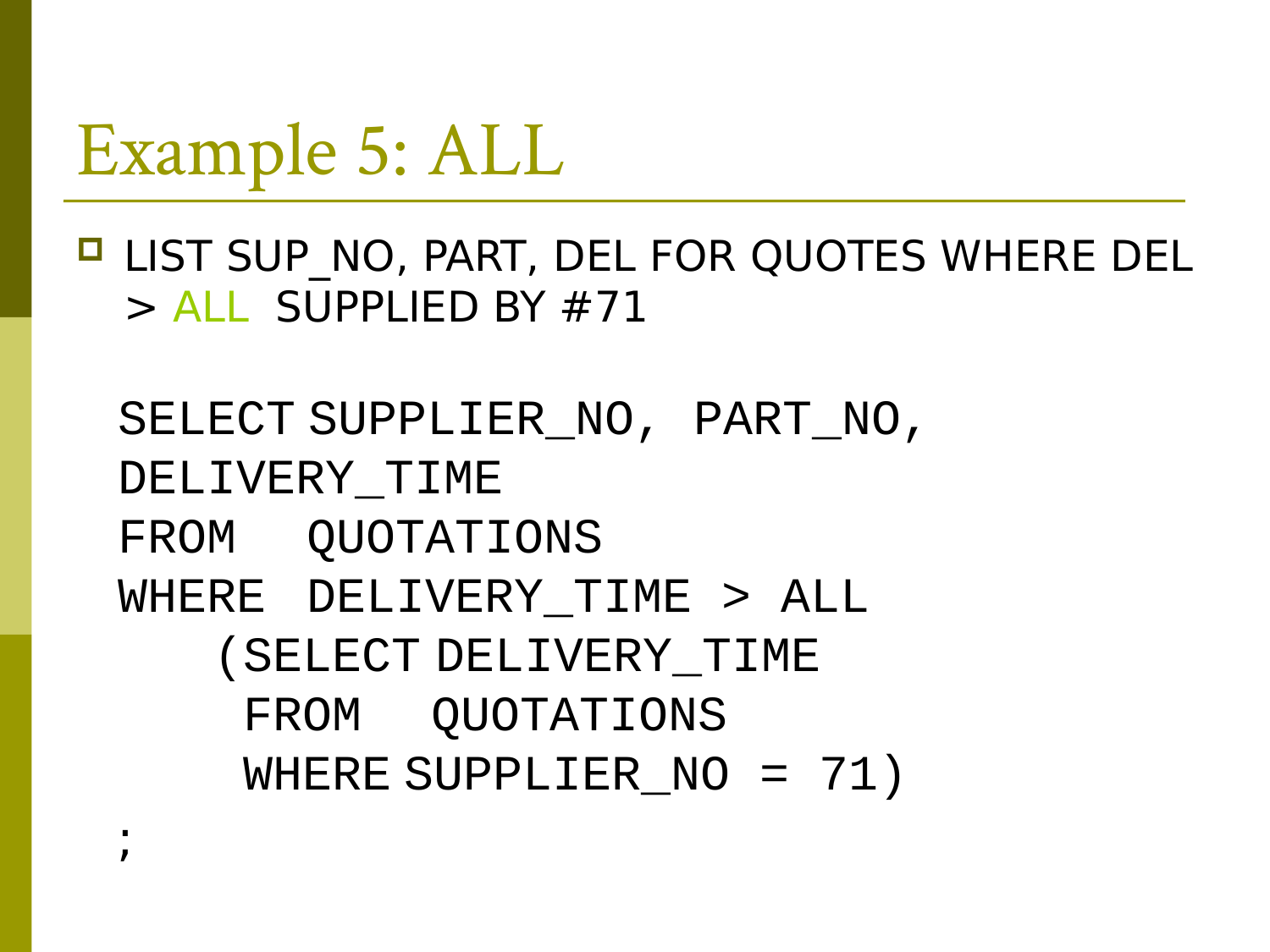

# Example 5: ALL
LIST SUP_NO, PART, DEL FOR QUOTES WHERE DEL > ALL  SUPPLIED BY #71
SELECT	SUPPLIER_NO, PART_NO, 	DELIVERY_TIME
FROM		 QUOTATIONS
WHERE	 DELIVERY_TIME > ALL
		(SELECT	DELIVERY_TIME
		 FROM	  QUOTATIONS
		 WHERE	SUPPLIER_NO = 71)
;